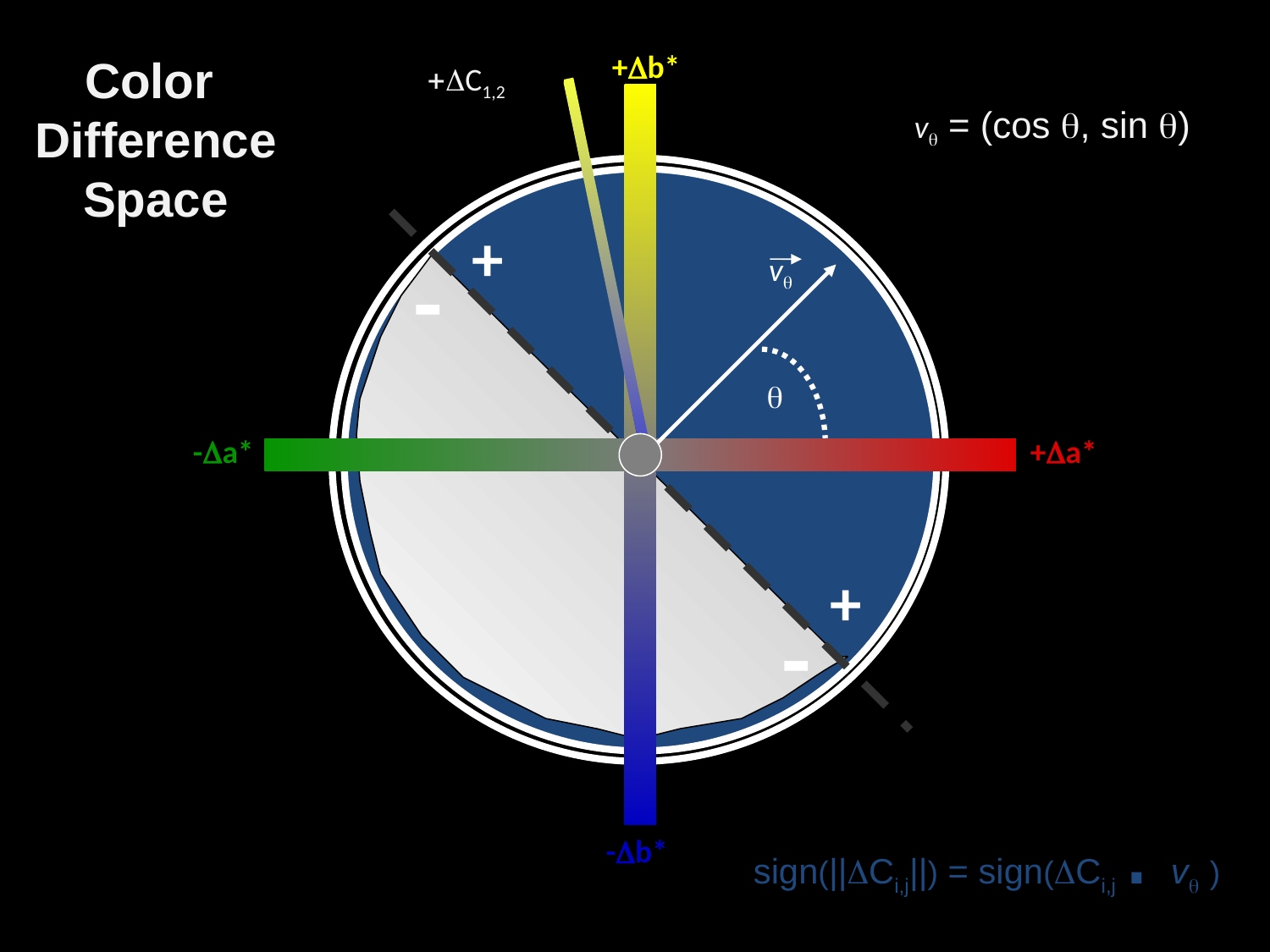

+Δb*
Color
Difference
Space
+ΔC1,2

vθ = (cos θ, sin θ)

+
-
vθ

θ
-Δa*
+Δa*

+
-
sign(||ΔCi,j||) = sign(ΔCi,j .  vθ )
-Δb*